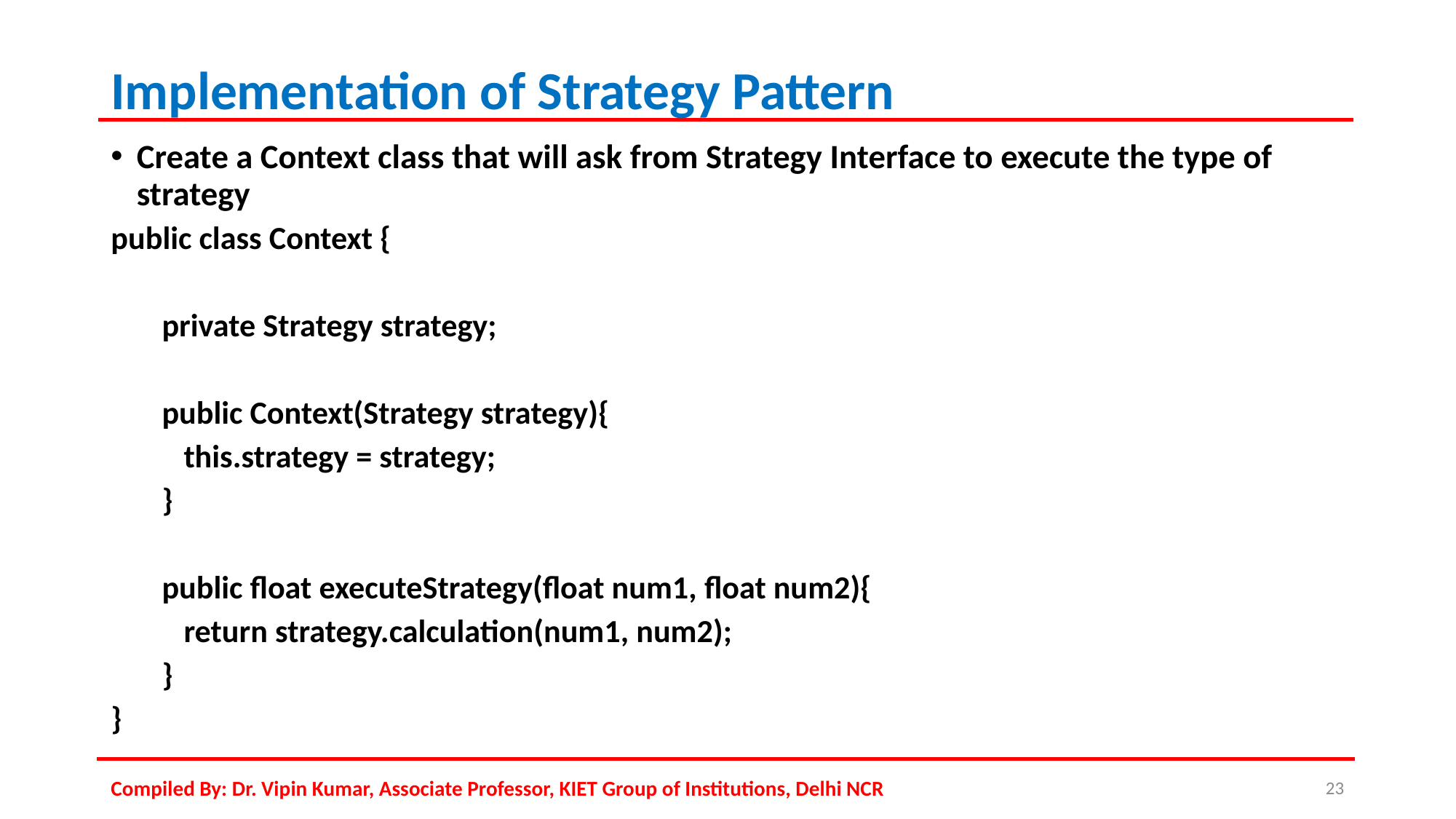

# Implementation of Strategy Pattern
Create a Context class that will ask from Strategy Interface to execute the type of strategy
public class Context {

       private Strategy strategy;

       public Context(Strategy strategy){
          this.strategy = strategy;
       }

       public float executeStrategy(float num1, float num2){
          return strategy.calculation(num1, num2);
       }
}
Compiled By: Dr. Vipin Kumar, Associate Professor, KIET Group of Institutions, Delhi NCR
23